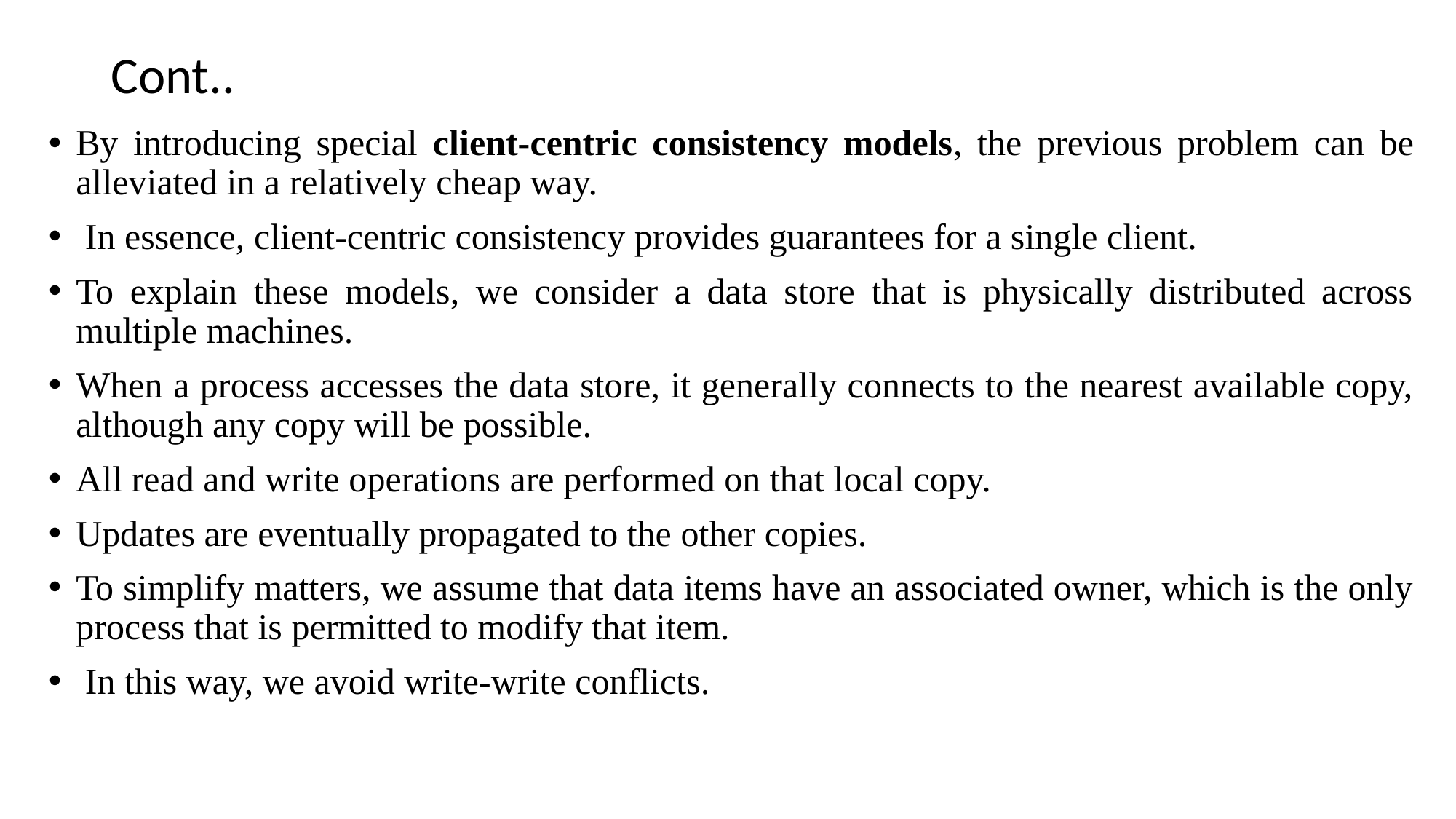

# Cont..
By introducing special client-centric consistency models, the previous problem can be alleviated in a relatively cheap way.
 In essence, client-centric consistency provides guarantees for a single client.
To explain these models, we consider a data store that is physically distributed across multiple machines.
When a process accesses the data store, it generally connects to the nearest available copy, although any copy will be possible.
All read and write operations are performed on that local copy.
Updates are eventually propagated to the other copies.
To simplify matters, we assume that data items have an associated owner, which is the only process that is permitted to modify that item.
 In this way, we avoid write-write conflicts.